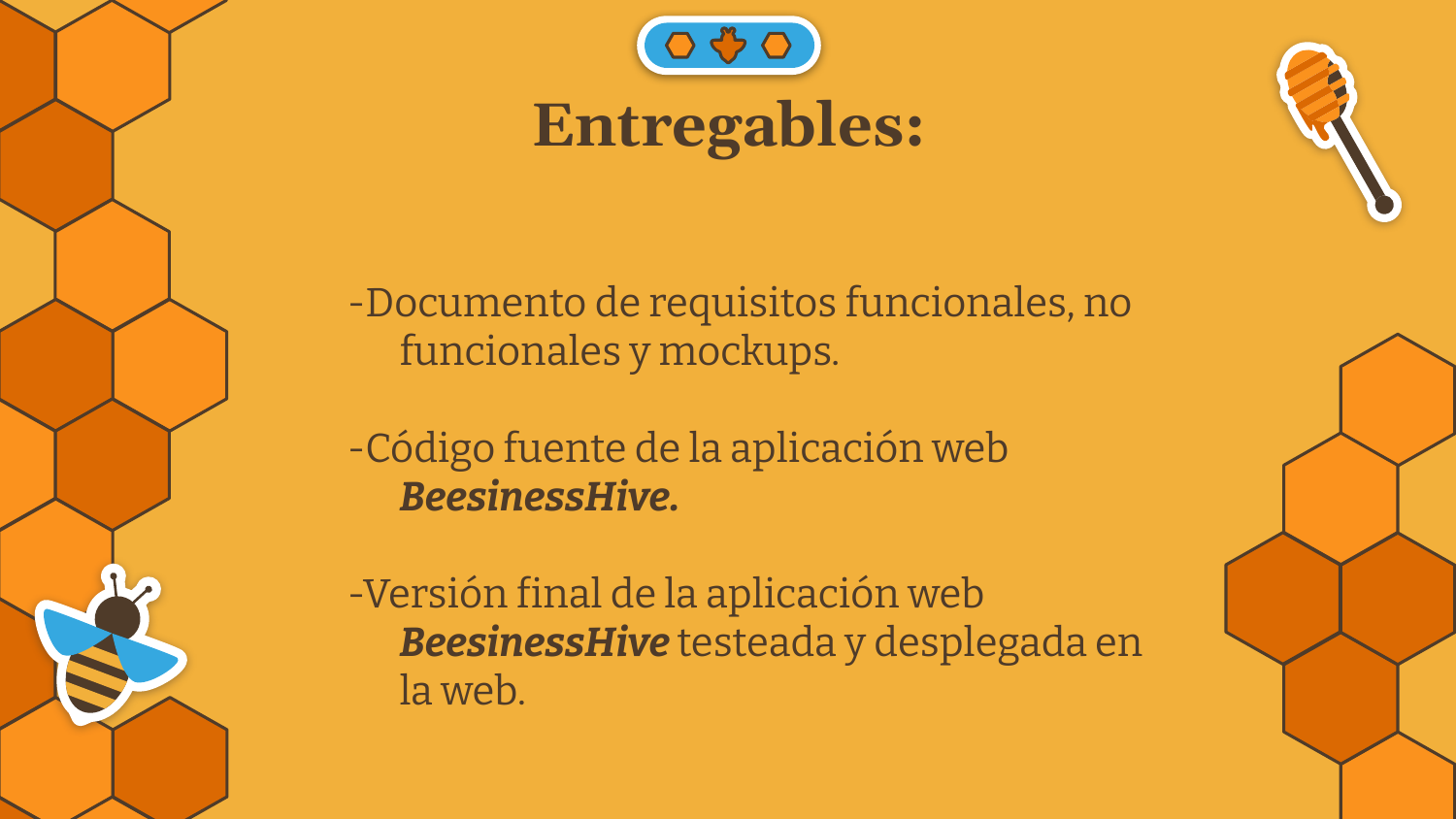

Entregables:
-Documento de requisitos funcionales, no funcionales y mockups.

-Código fuente de la aplicación web BeesinessHive.

-Versión final de la aplicación web BeesinessHive testeada y desplegada en la web.